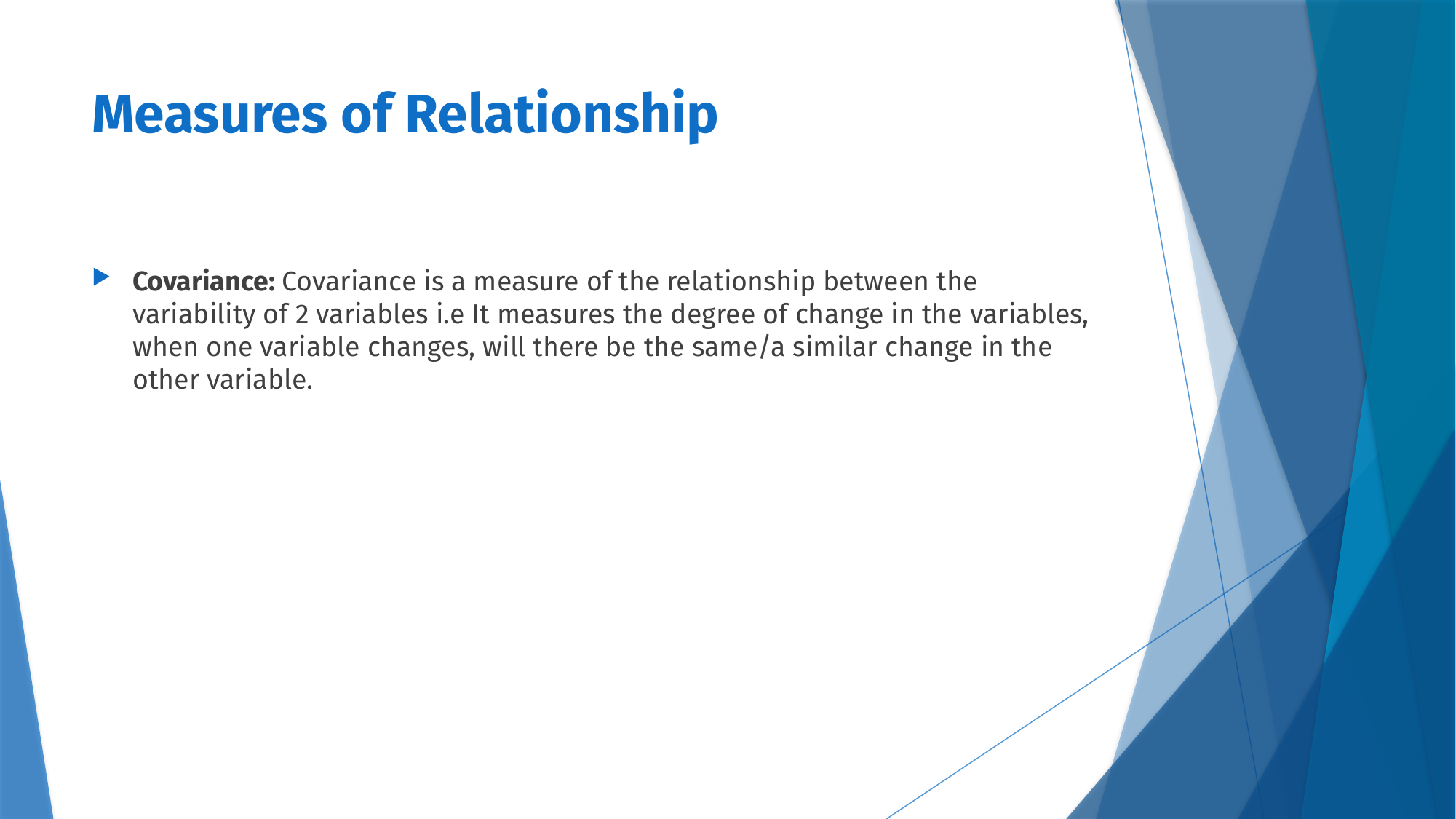

# Measures of Relationship
Covariance: Covariance is a measure of the relationship between the variability of 2 variables i.e It measures the degree of change in the variables, when one variable changes, will there be the same/a similar change in the other variable.